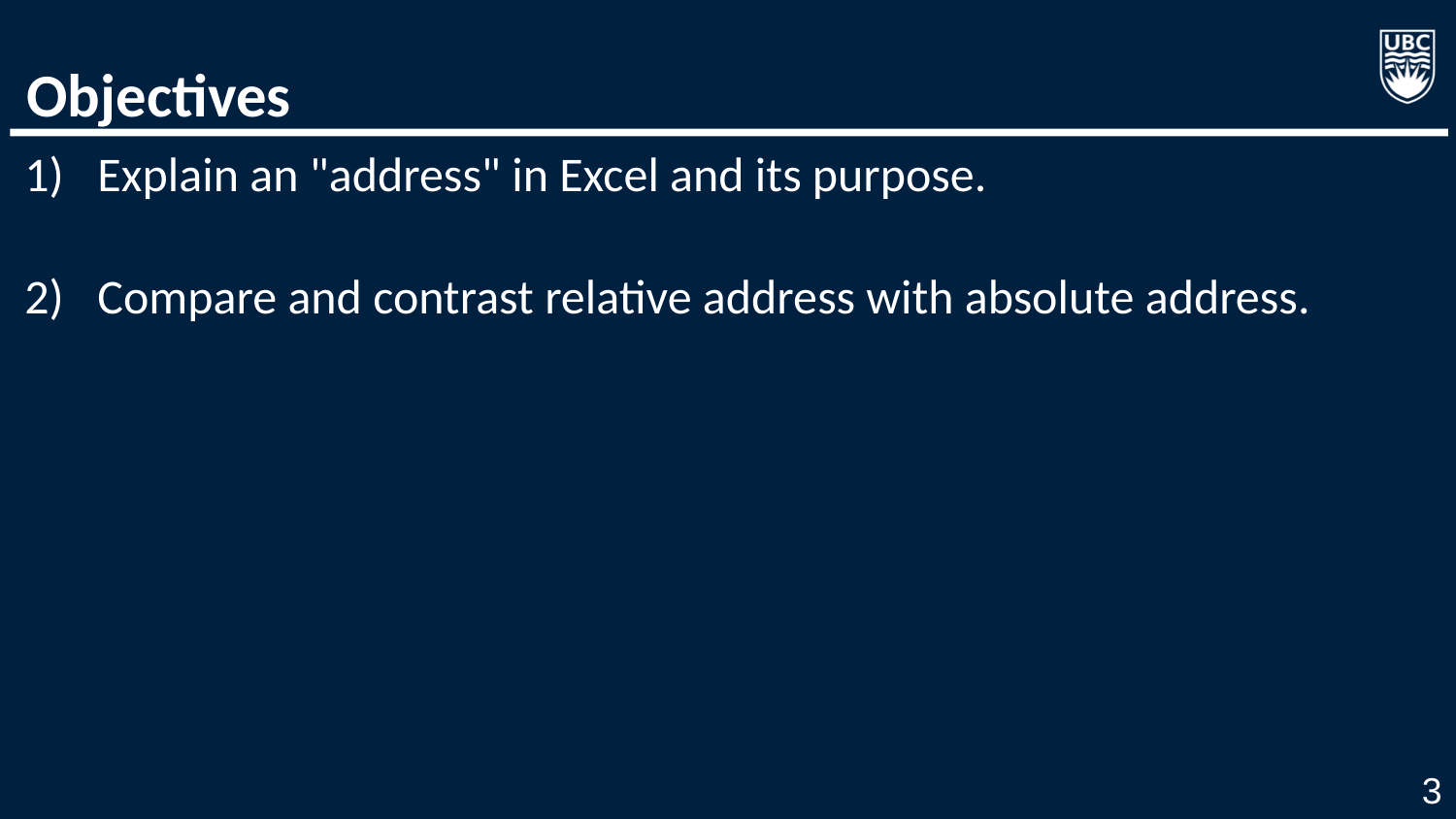

# Objectives
Explain an "address" in Excel and its purpose.

Compare and contrast relative address with absolute address.